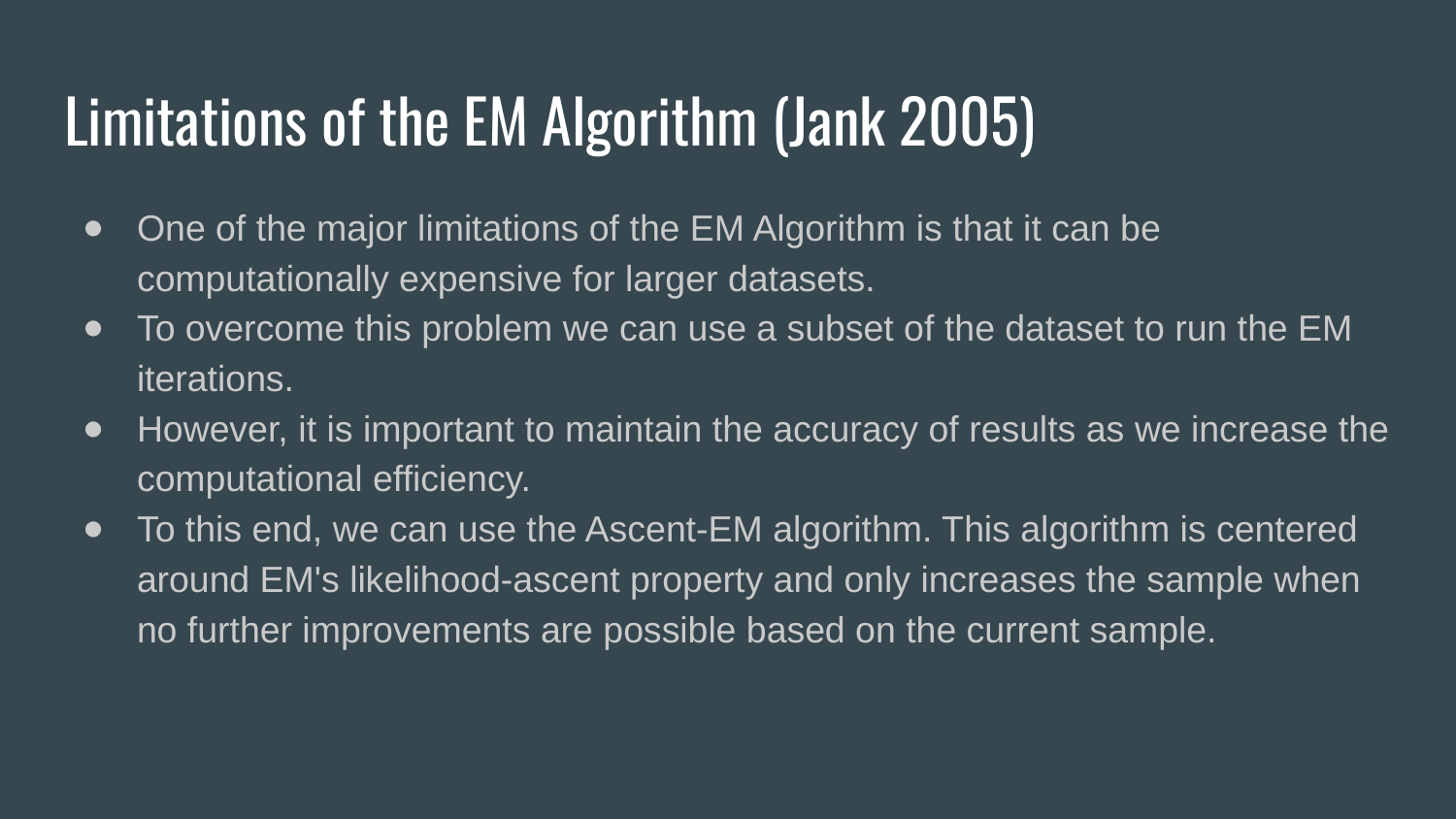

# Limitations of the EM Algorithm (Jank 2005)
One of the major limitations of the EM Algorithm is that it can be computationally expensive for larger datasets.
To overcome this problem we can use a subset of the dataset to run the EM iterations.
However, it is important to maintain the accuracy of results as we increase the computational efficiency.
To this end, we can use the Ascent-EM algorithm. This algorithm is centered around EM's likelihood-ascent property and only increases the sample when no further improvements are possible based on the current sample.